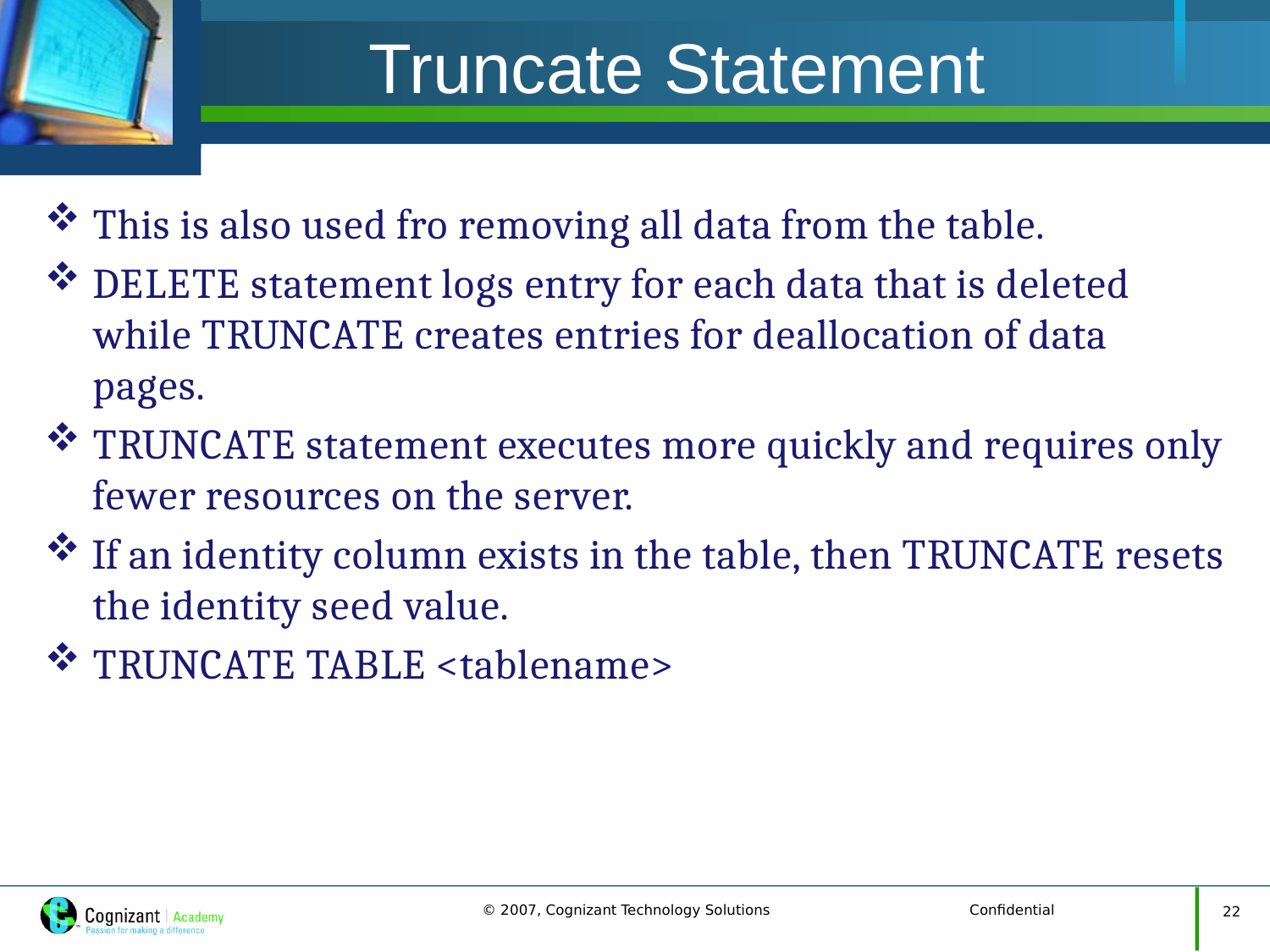

# Truncate Statement
This is also used fro removing all data from the table.
DELETE statement logs entry for each data that is deleted while TRUNCATE creates entries for deallocation of data pages.
TRUNCATE statement executes more quickly and requires only fewer resources on the server.
If an identity column exists in the table, then TRUNCATE resets the identity seed value.
TRUNCATE TABLE <tablename>
22